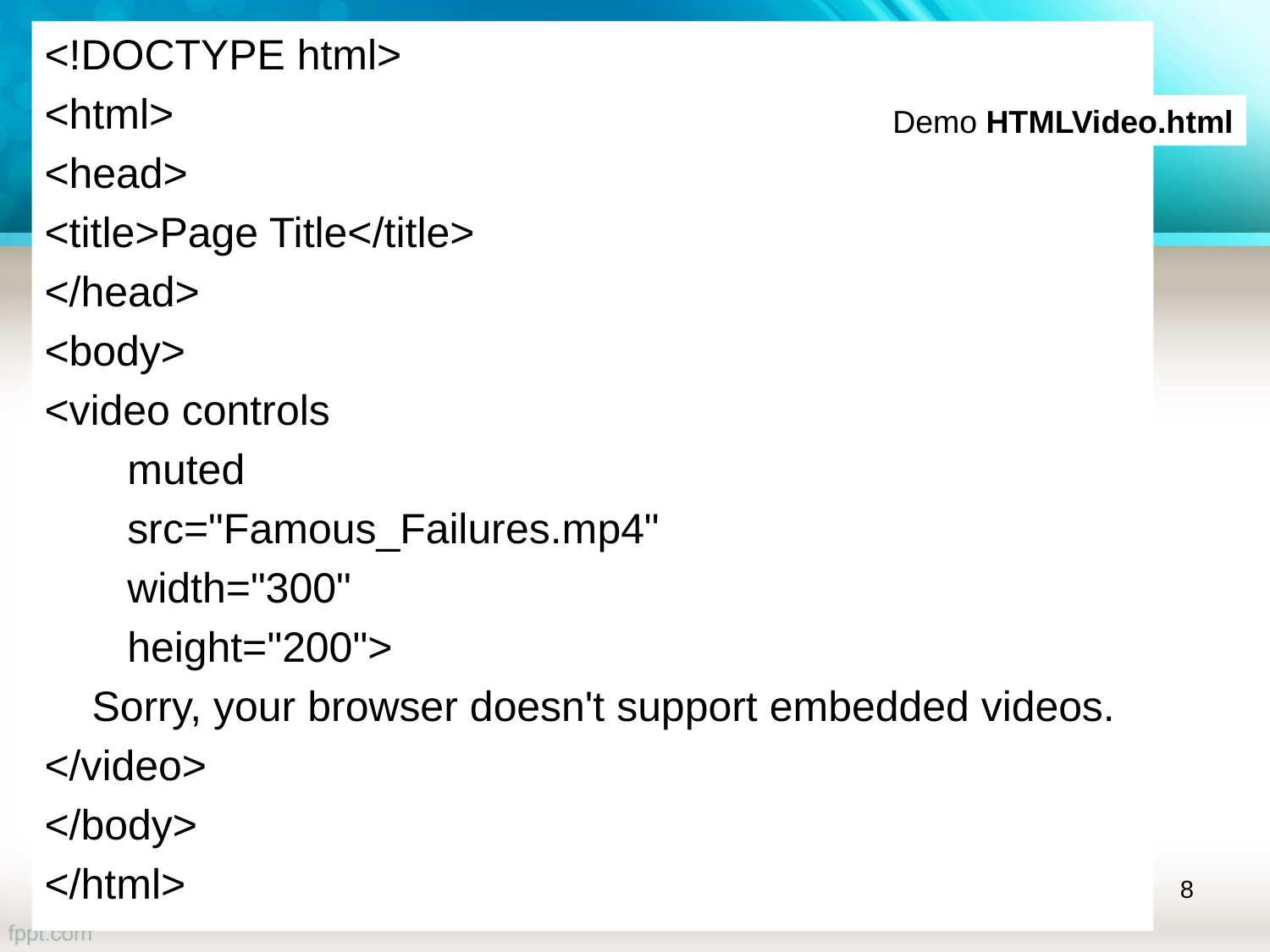

<!DOCTYPE html>
<html>
<head>
<title>Page Title</title>
</head>
<body>
<video controls
       muted
       src="Famous_Failures.mp4"
       width="300"
       height="200">
    Sorry, your browser doesn't support embedded videos.
</video>
</body>
</html>
#
Demo HTMLVideo.html
8